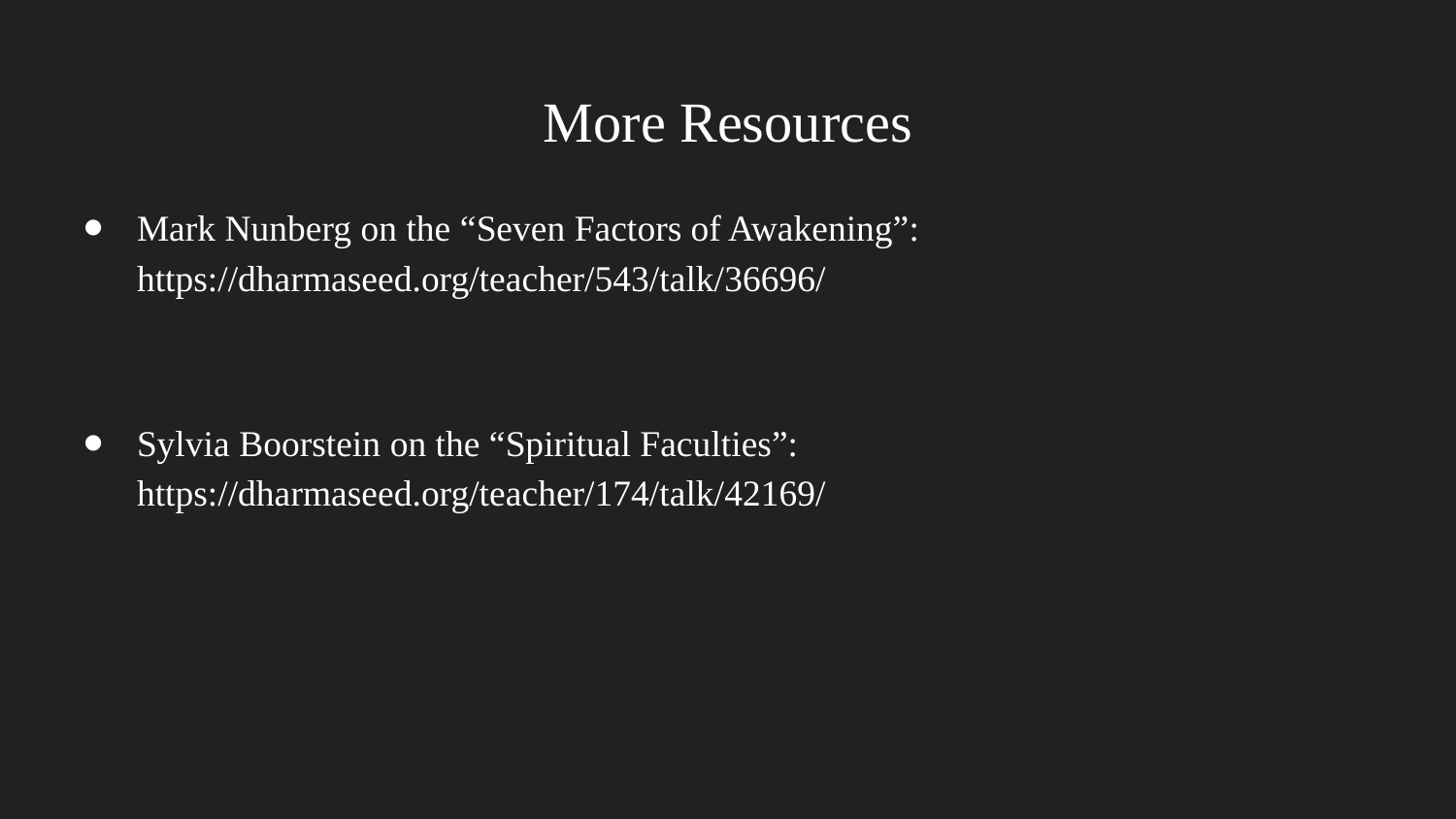

# More Resources
Mark Nunberg on the “Seven Factors of Awakening”: https://dharmaseed.org/teacher/543/talk/36696/

Sylvia Boorstein on the “Spiritual Faculties”: https://dharmaseed.org/teacher/174/talk/42169/